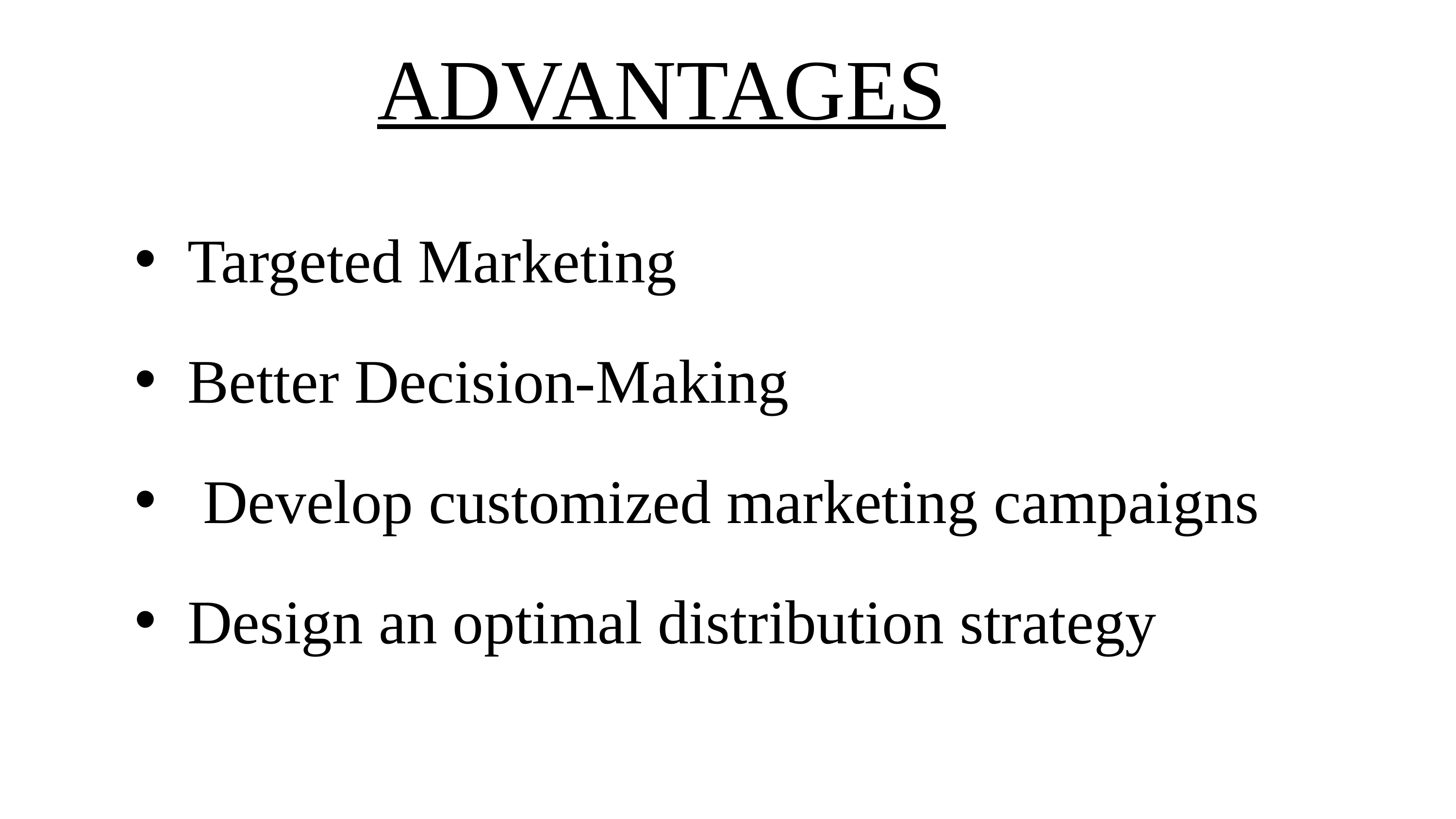

ADVANTAGES
Targeted Marketing
Better Decision-Making
 Develop customized marketing campaigns
Design an optimal distribution strategy